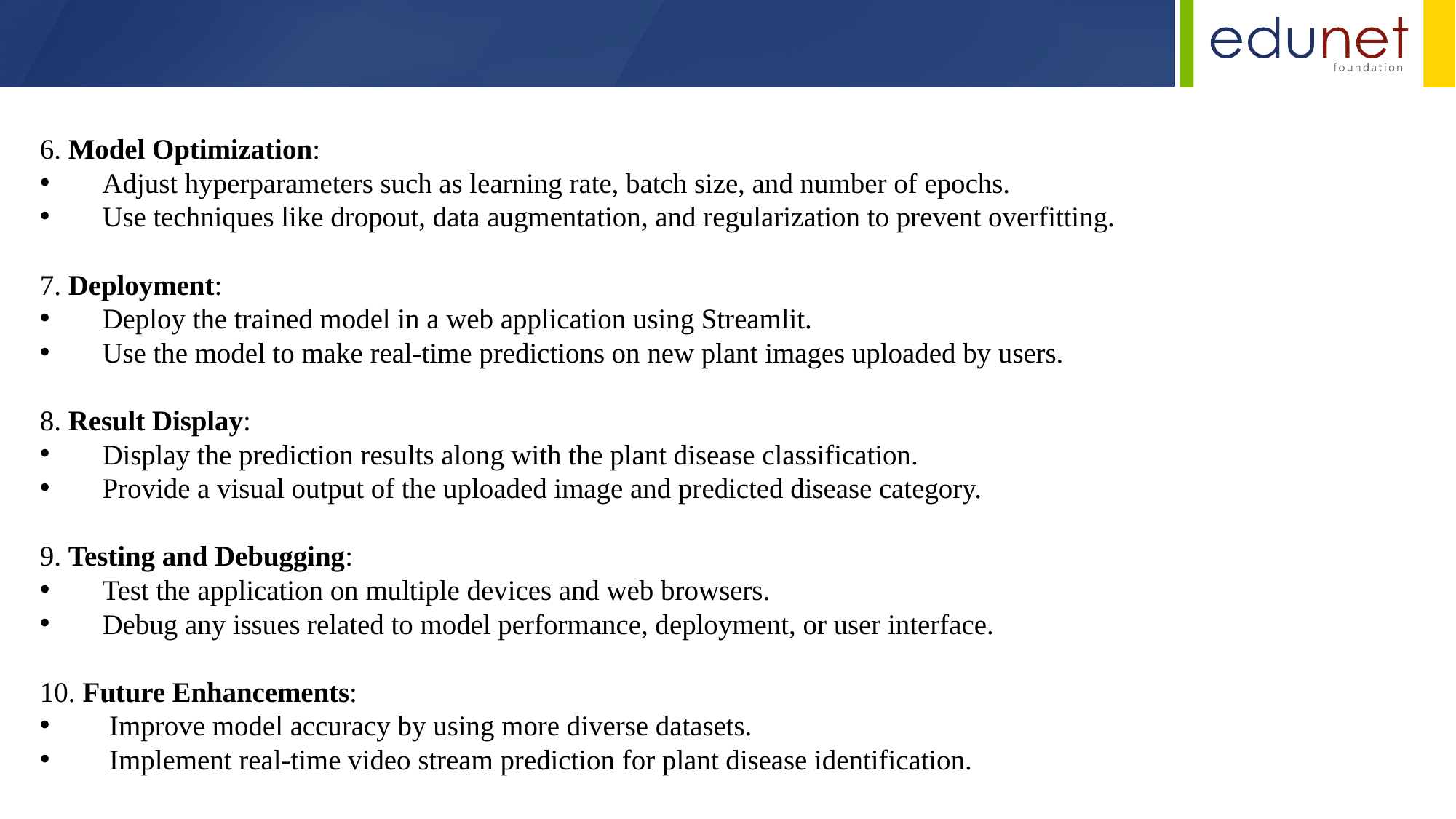

6. Model Optimization:
   Adjust hyperparameters such as learning rate, batch size, and number of epochs.
   Use techniques like dropout, data augmentation, and regularization to prevent overfitting.

7. Deployment:
   Deploy the trained model in a web application using Streamlit.
   Use the model to make real-time predictions on new plant images uploaded by users.

8. Result Display:
   Display the prediction results along with the plant disease classification.
   Provide a visual output of the uploaded image and predicted disease category.

9. Testing and Debugging:
   Test the application on multiple devices and web browsers.
   Debug any issues related to model performance, deployment, or user interface.

10. Future Enhancements:
    Improve model accuracy by using more diverse datasets.
    Implement real-time video stream prediction for plant disease identification.